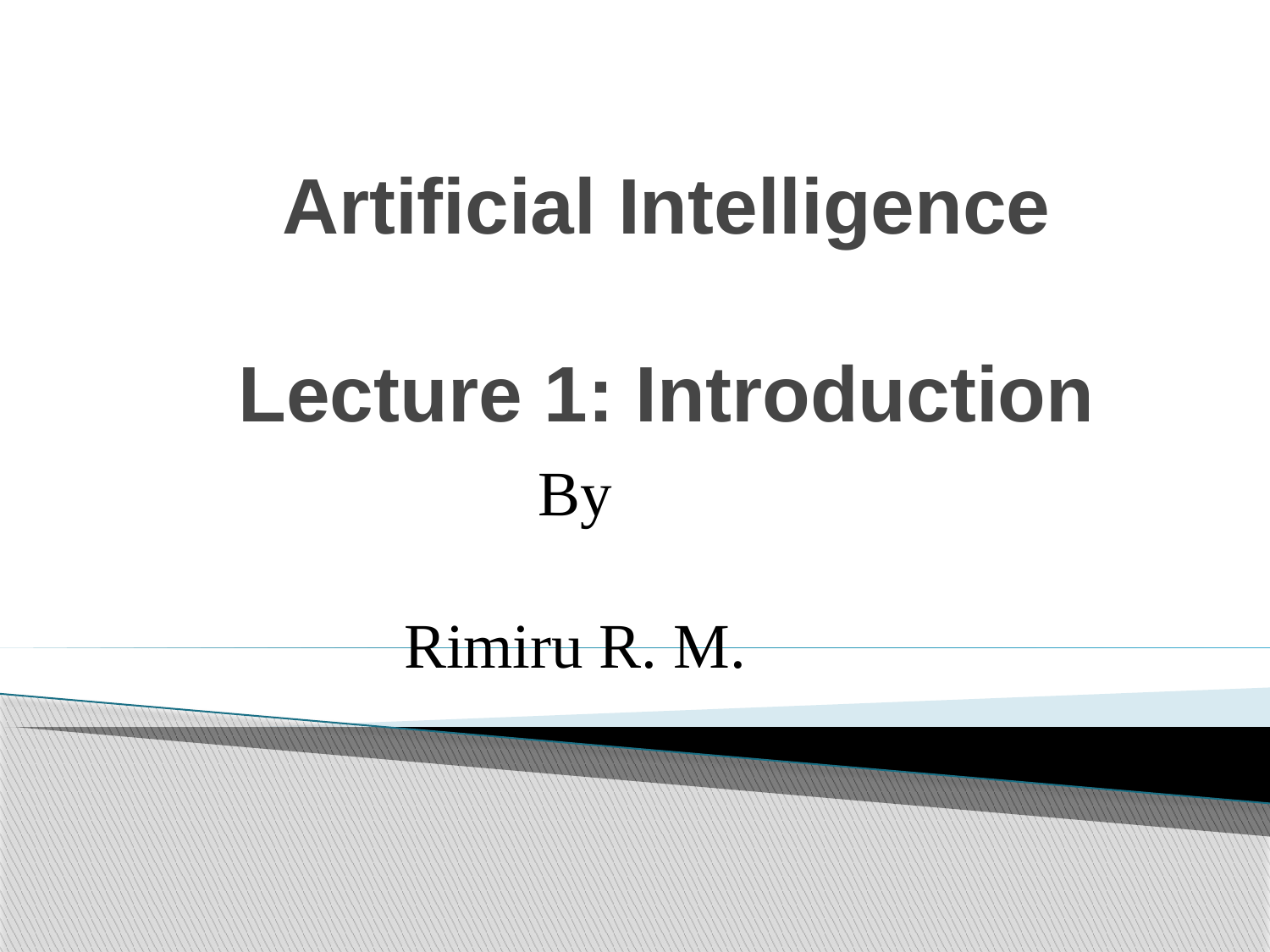

# Artificial Intelligence Lecture 1: Introduction
By

Rimiru R. M.